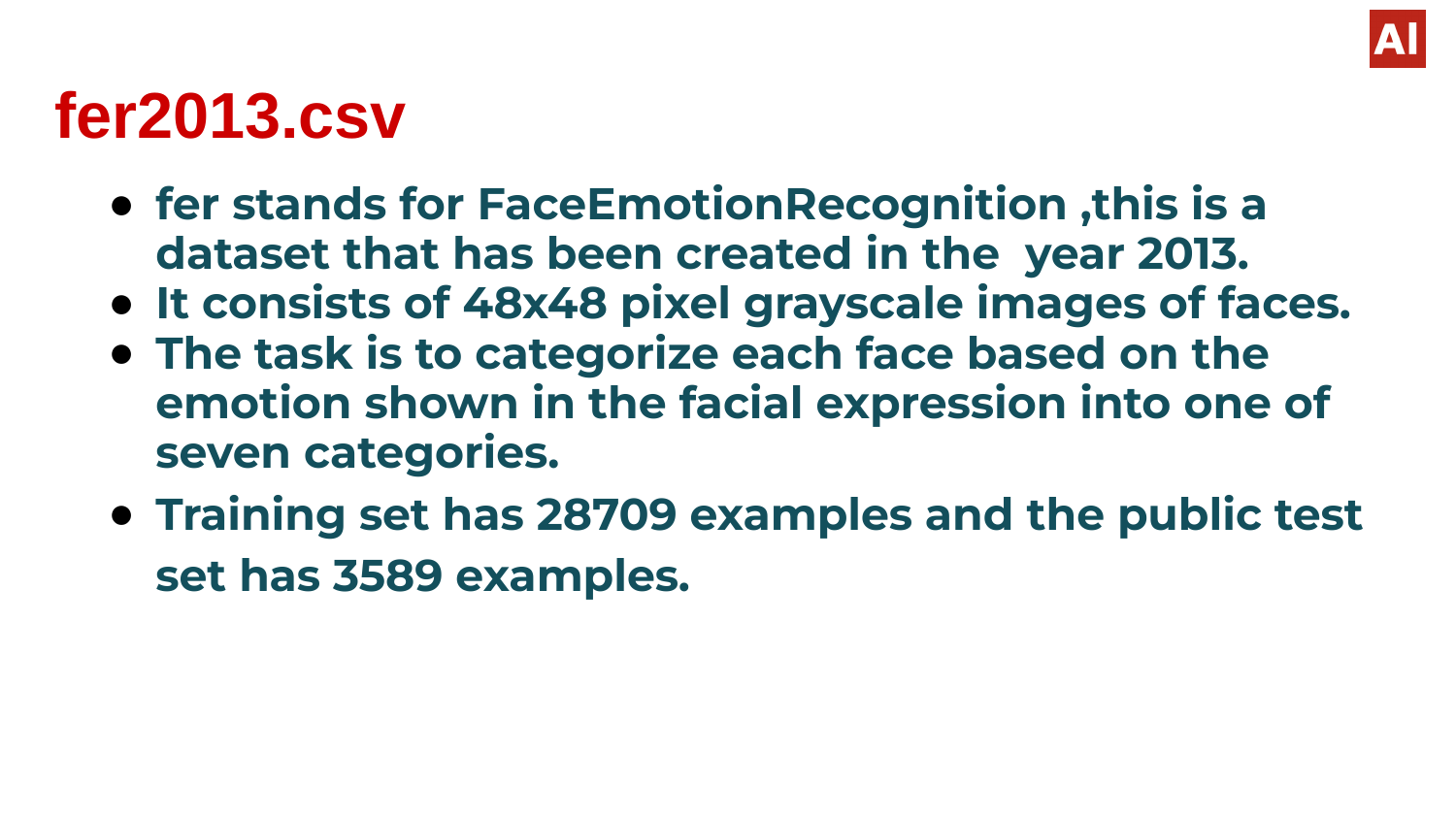

# fer2013.csv
fer stands for FaceEmotionRecognition ,this is a dataset that has been created in the  year 2013.
It consists of 48x48 pixel grayscale images of faces.
The task is to categorize each face based on the emotion shown in the facial expression into one of seven categories.
Training set has 28709 examples and the public test set has 3589 examples.